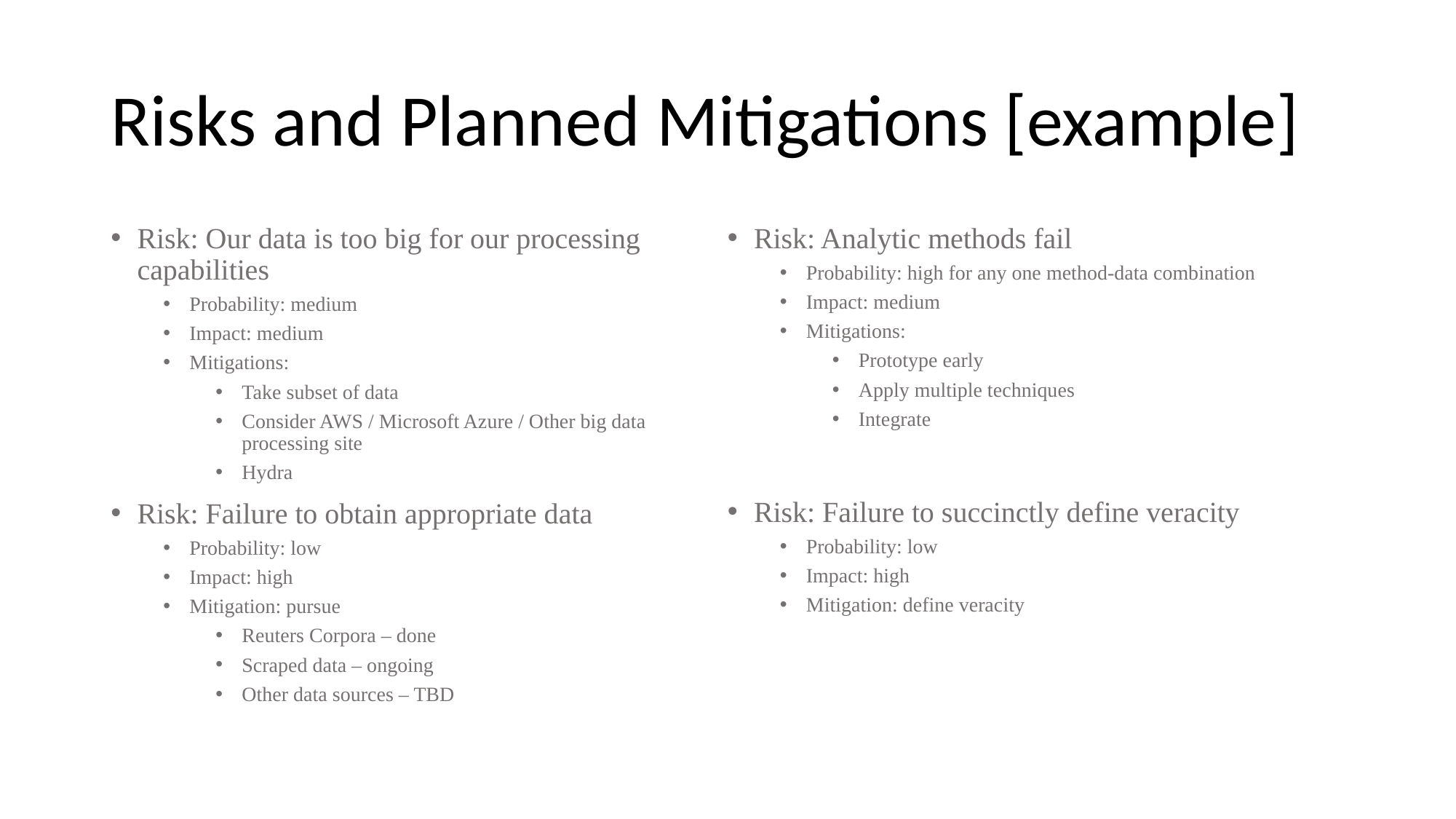

# Risks and Planned Mitigations [example]
Risk: Our data is too big for our processing capabilities
Probability: medium
Impact: medium
Mitigations:
Take subset of data
Consider AWS / Microsoft Azure / Other big data processing site
Hydra
Risk: Failure to obtain appropriate data
Probability: low
Impact: high
Mitigation: pursue
Reuters Corpora – done
Scraped data – ongoing
Other data sources – TBD

Risk: Analytic methods fail
Probability: high for any one method-data combination
Impact: medium
Mitigations:
Prototype early
Apply multiple techniques
Integrate

Risk: Failure to succinctly define veracity
Probability: low
Impact: high
Mitigation: define veracity